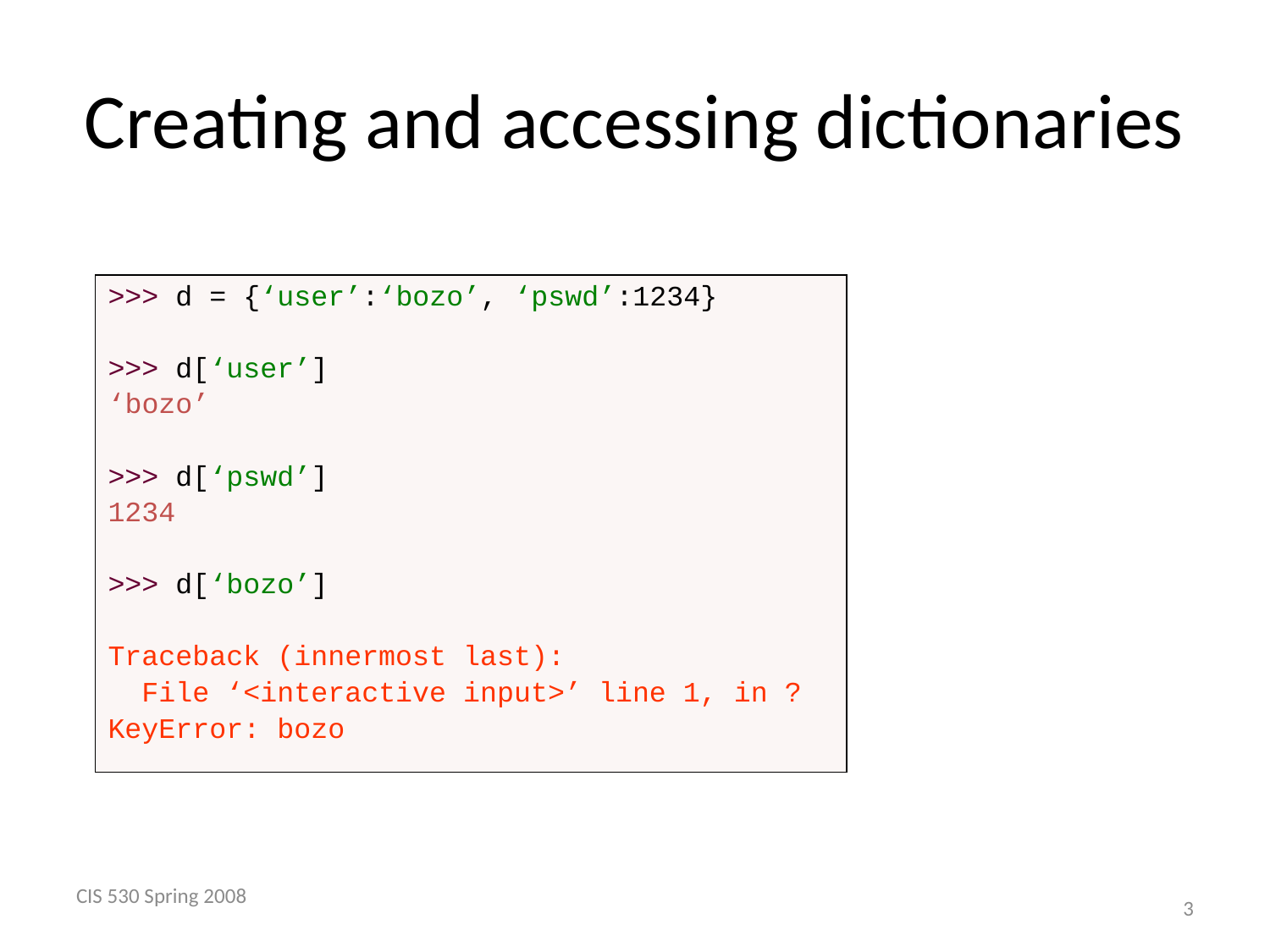

# Creating and accessing dictionaries

>>> d = {‘user’:‘bozo’, ‘pswd’:1234}

>>> d[‘user’]
‘bozo’

>>> d[‘pswd’]
1234

>>> d[‘bozo’]

Traceback (innermost last):
  File ‘<interactive input>’ line 1, in ?
KeyError: bozo
CIS 530 Spring 2008

       3